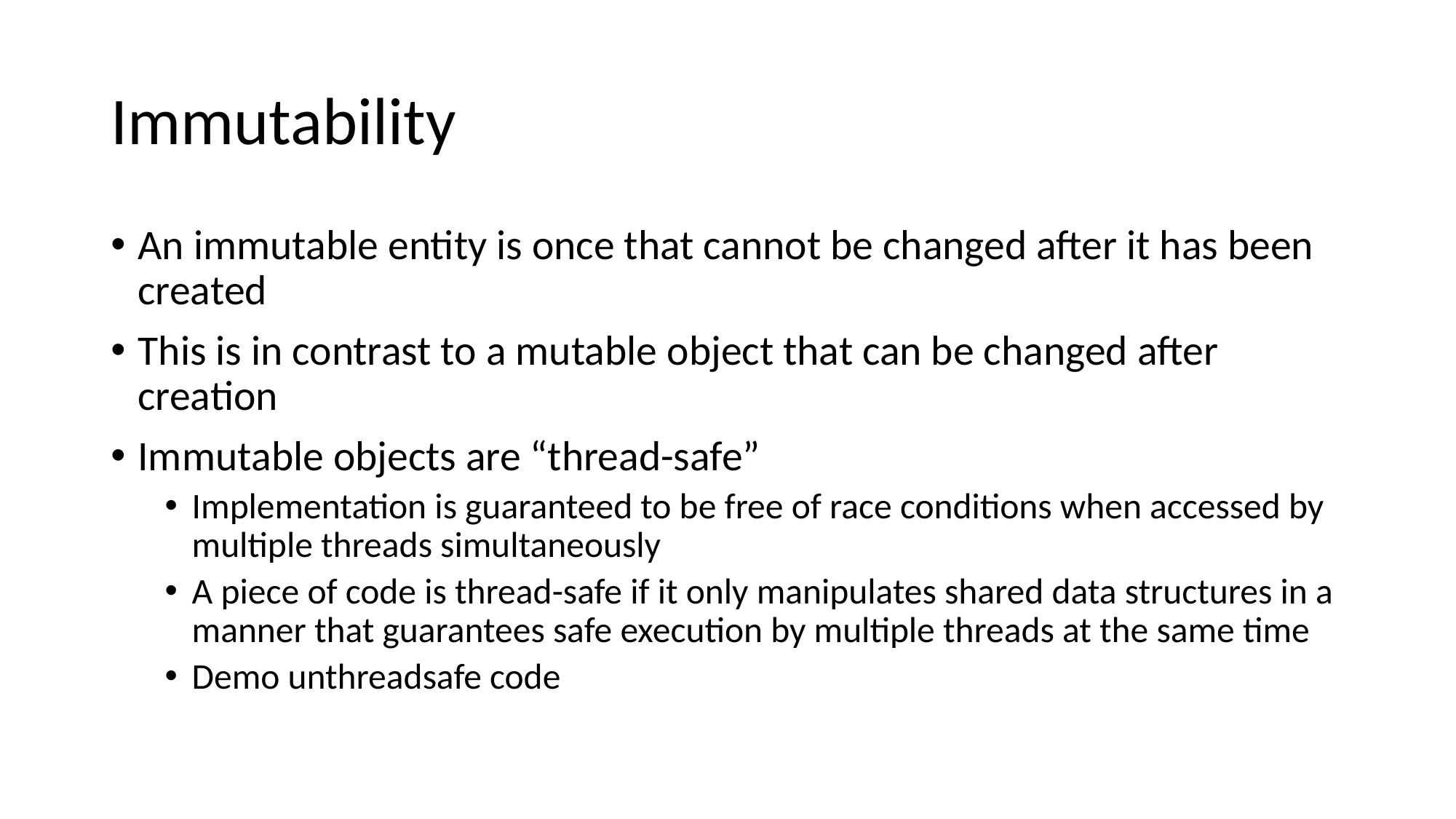

# Immutability
An immutable entity is once that cannot be changed after it has been created
This is in contrast to a mutable object that can be changed after creation
Immutable objects are “thread-safe”
Implementation is guaranteed to be free of race conditions when accessed by multiple threads simultaneously
A piece of code is thread-safe if it only manipulates shared data structures in a manner that guarantees safe execution by multiple threads at the same time
Demo unthreadsafe code